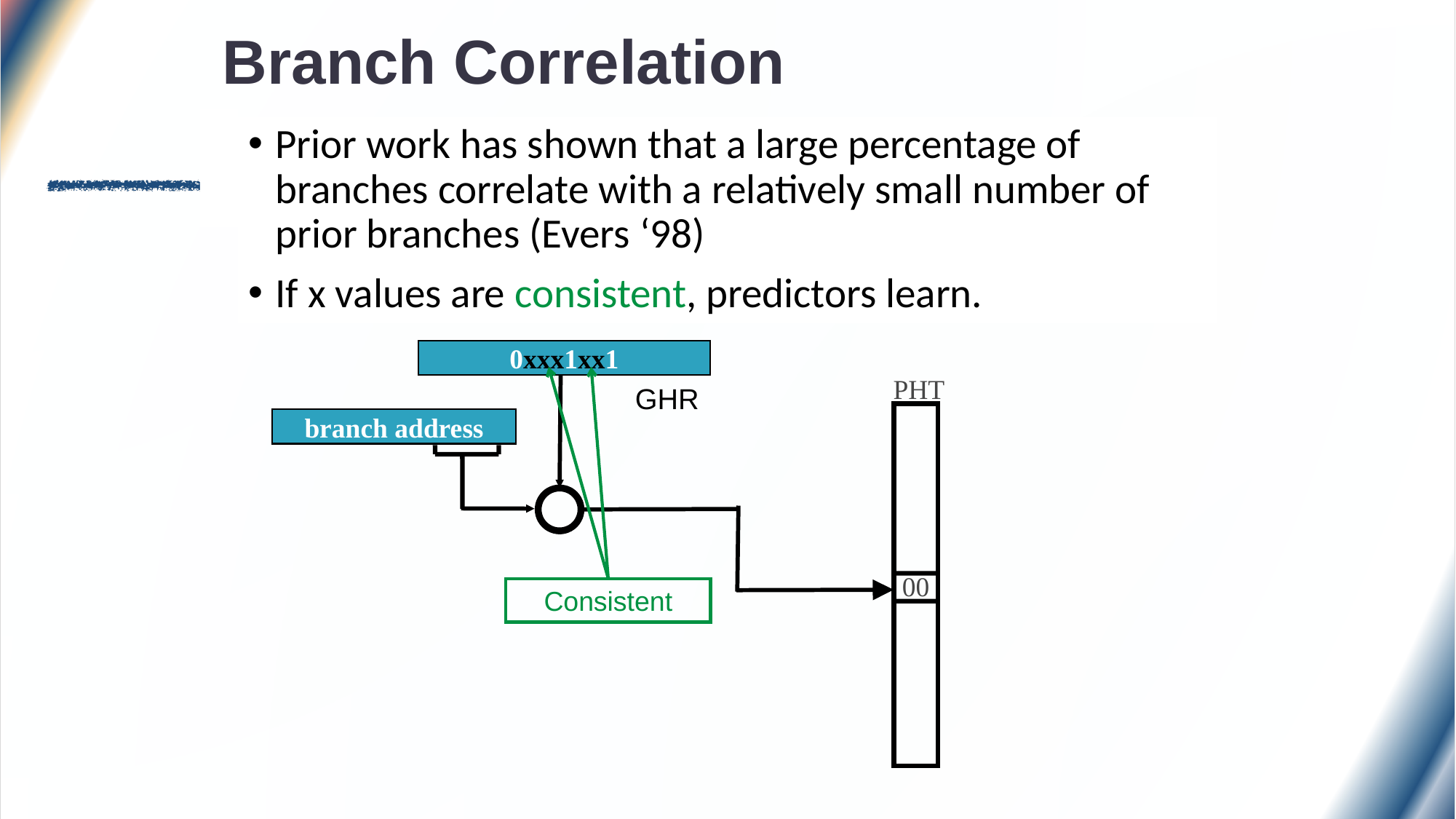

Branch Correlation

Prior work has shown that a large percentage of branches correlate with a relatively small number of prior branches (Evers ‘98)
If x values are consistent, predictors learn.
0xxx1xx1
PHT
GHR

branch address

00

Consistent